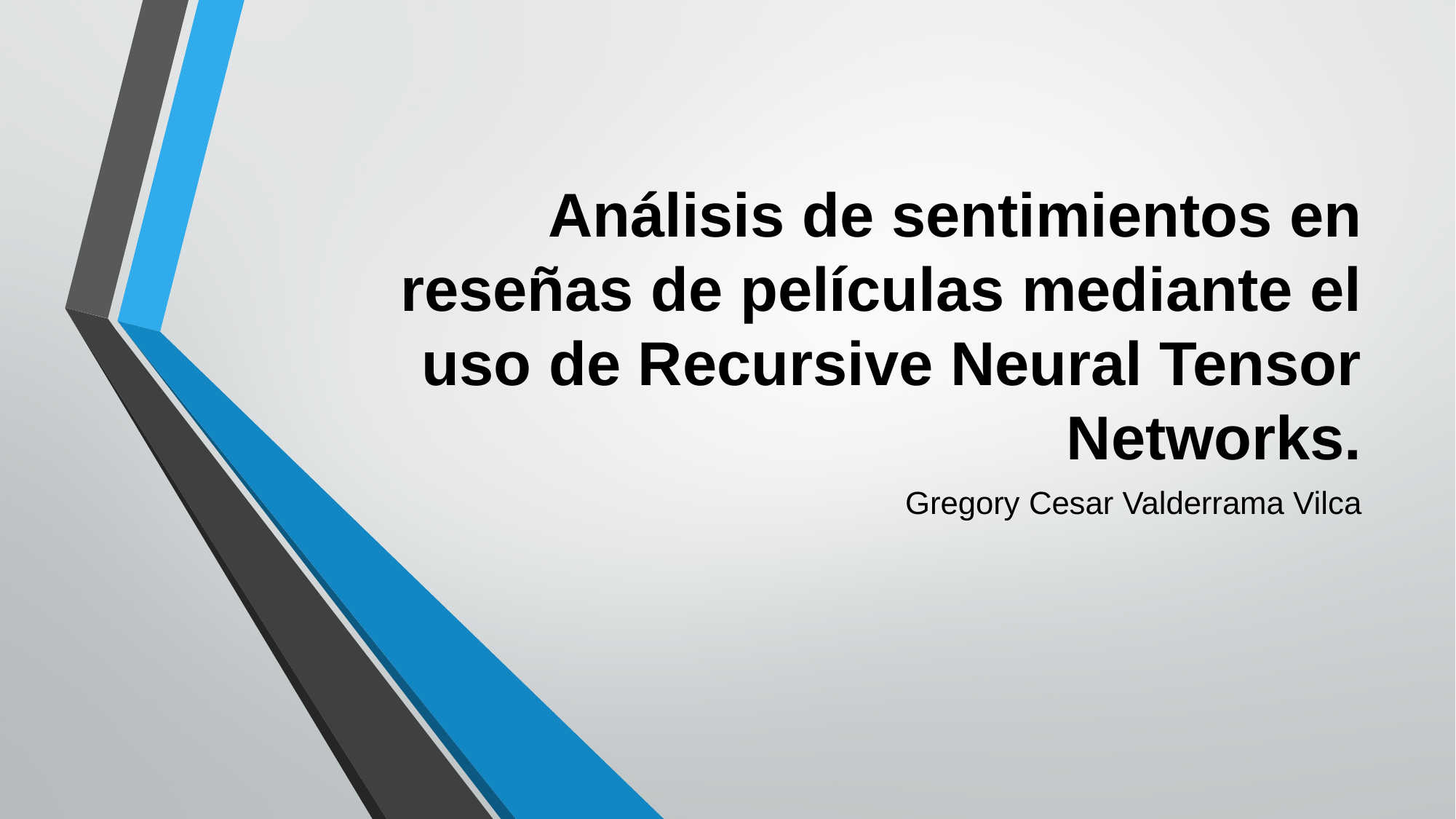

# Análisis de sentimientos en reseñas de películas mediante el uso de Recursive Neural Tensor Networks.
Gregory Cesar Valderrama Vilca